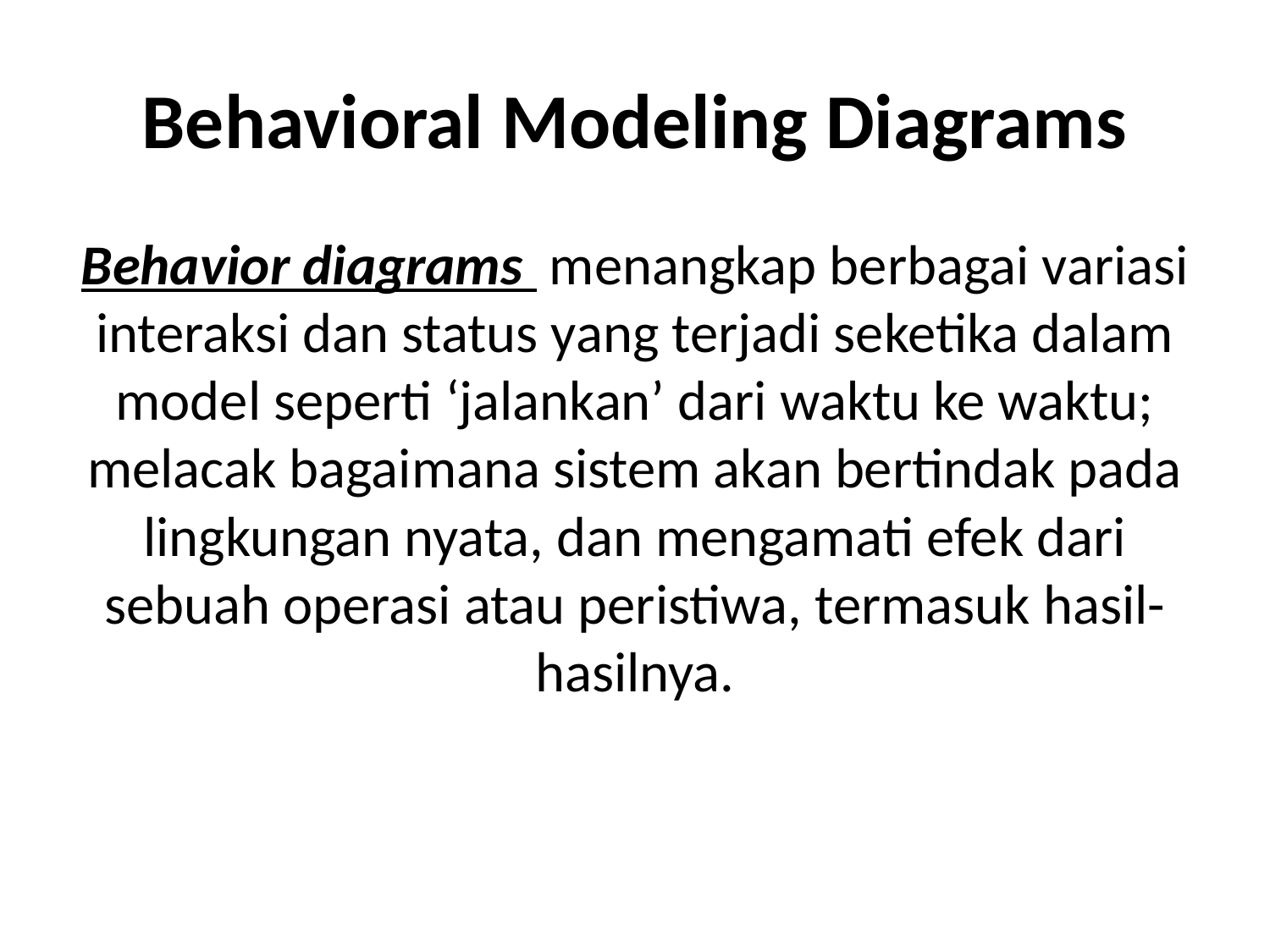

# Behavioral Modeling Diagrams

Behavior diagrams  menangkap berbagai variasi interaksi dan status yang terjadi seketika dalam model seperti ‘jalankan’ dari waktu ke waktu; melacak bagaimana sistem akan bertindak pada lingkungan nyata, dan mengamati efek dari sebuah operasi atau peristiwa, termasuk hasil-hasilnya.